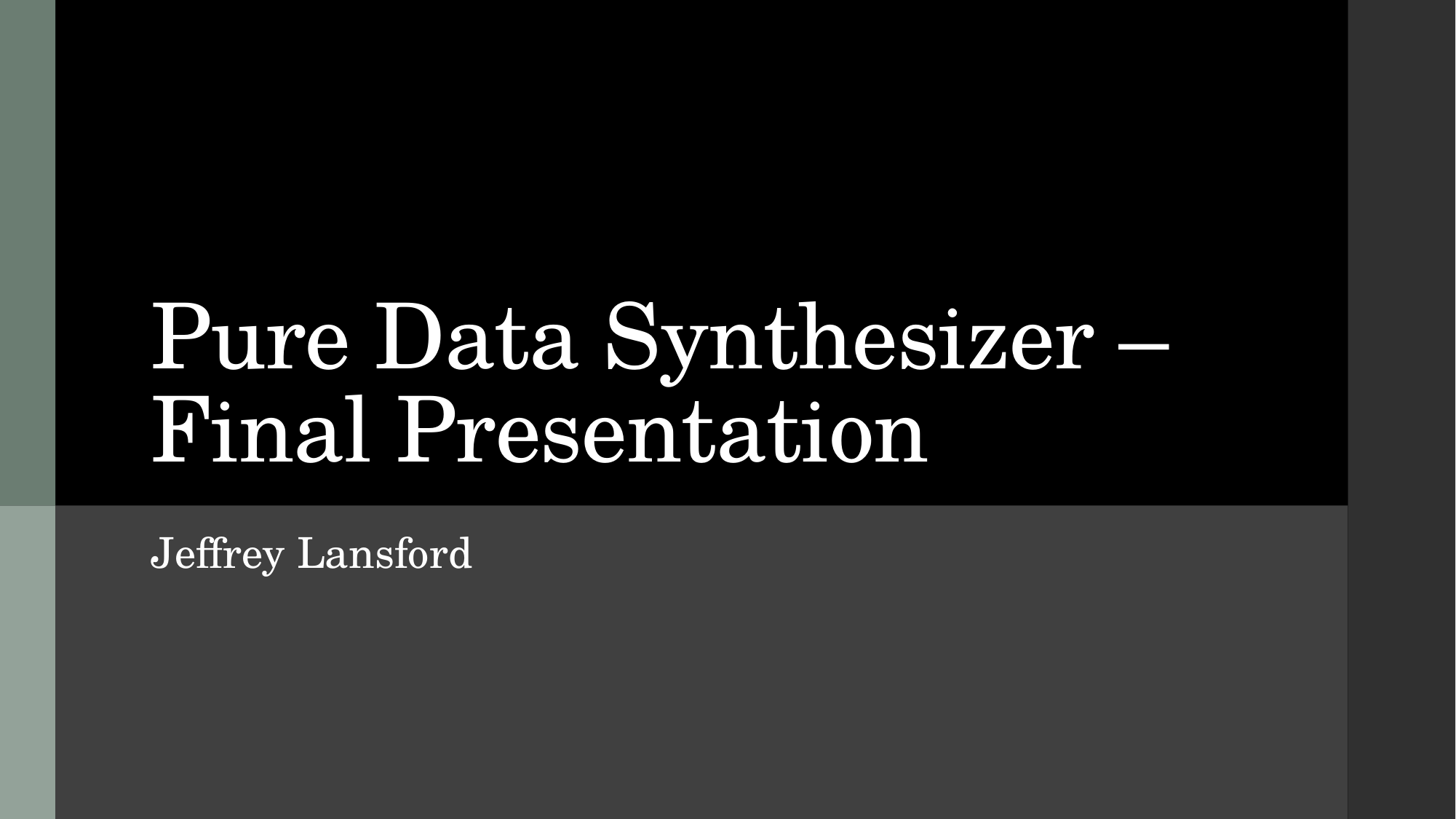

# Pure Data Synthesizer – Final Presentation

Jeffrey Lansford